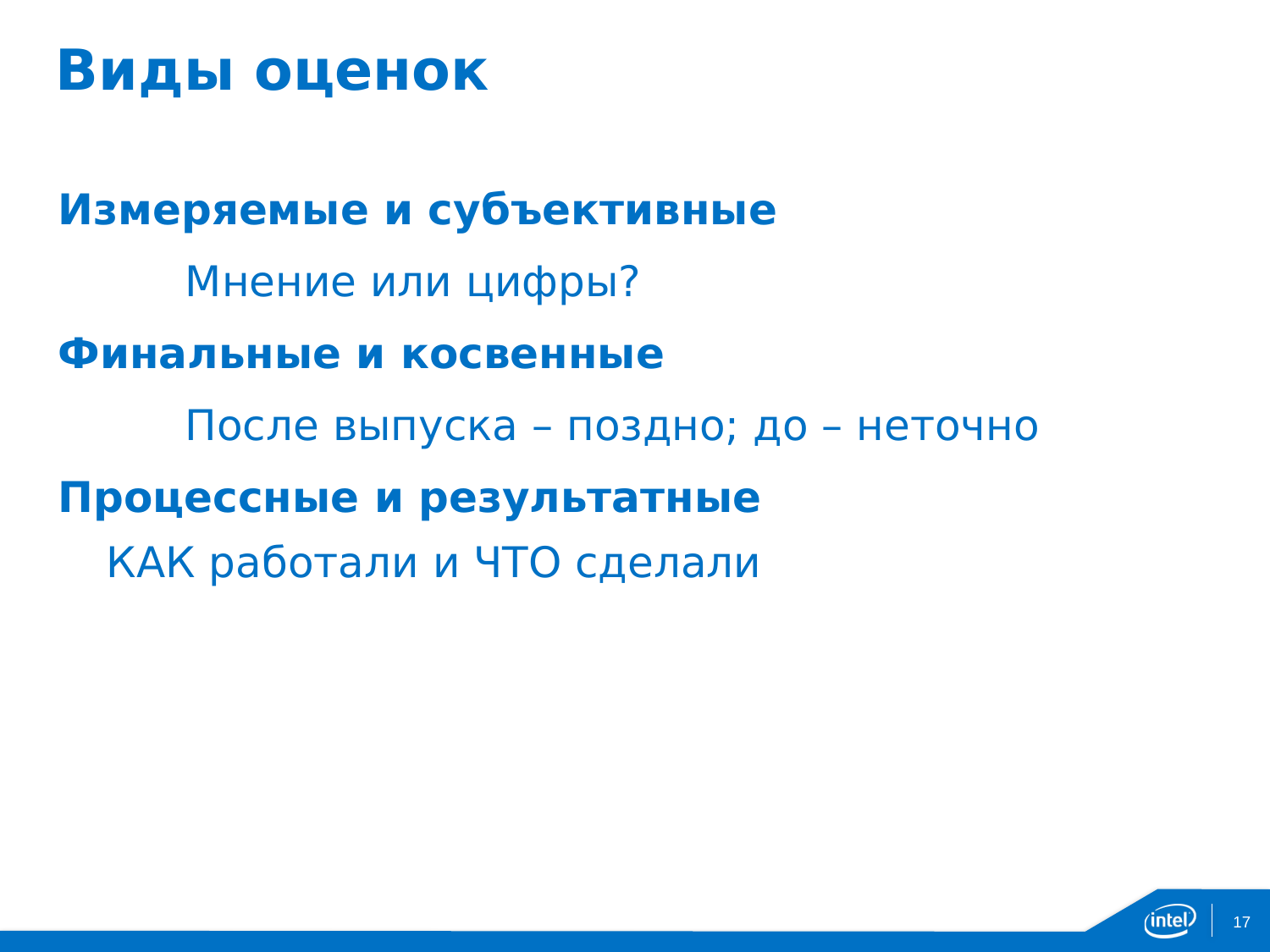

# Виды оценок
Измеряемые и субъективные
	Мнение или цифры?
Финальные и косвенные
	После выпуска – поздно; до – неточно
Процессные и результатные
КАК работали и ЧТО сделали
17